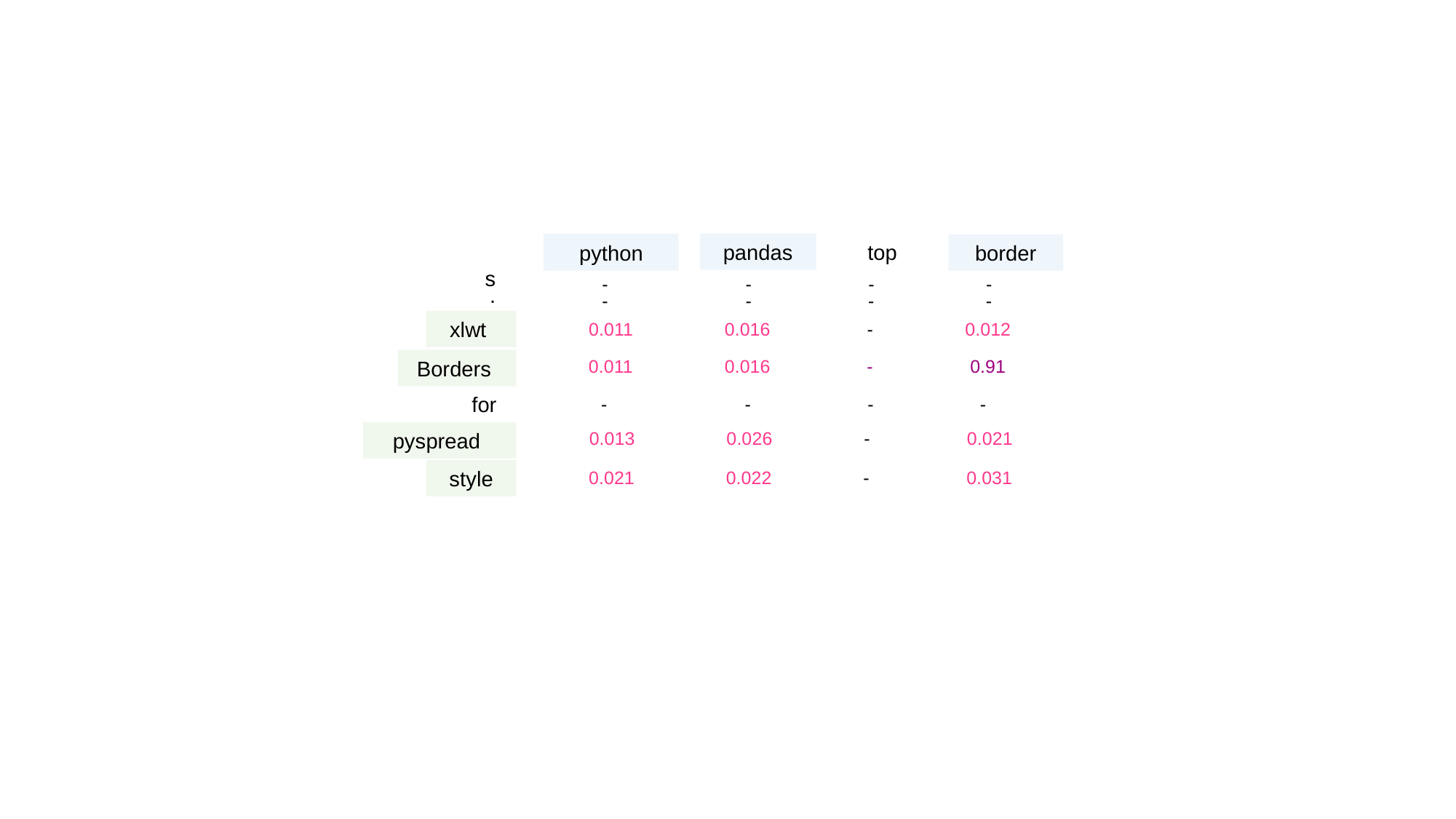

pandas
  top
python
border
s
        -                           -                       -                      -
.
        -                           -                       -                      -
xlwt
     0.011                  0.016                   -                  0.012
     0.011                  0.016                   -                   0.91
Borders
for
        -                           -                       -                     -
     0.013                  0.026                  -                   0.021
pyspread
style
     0.021                  0.022                  -                   0.031